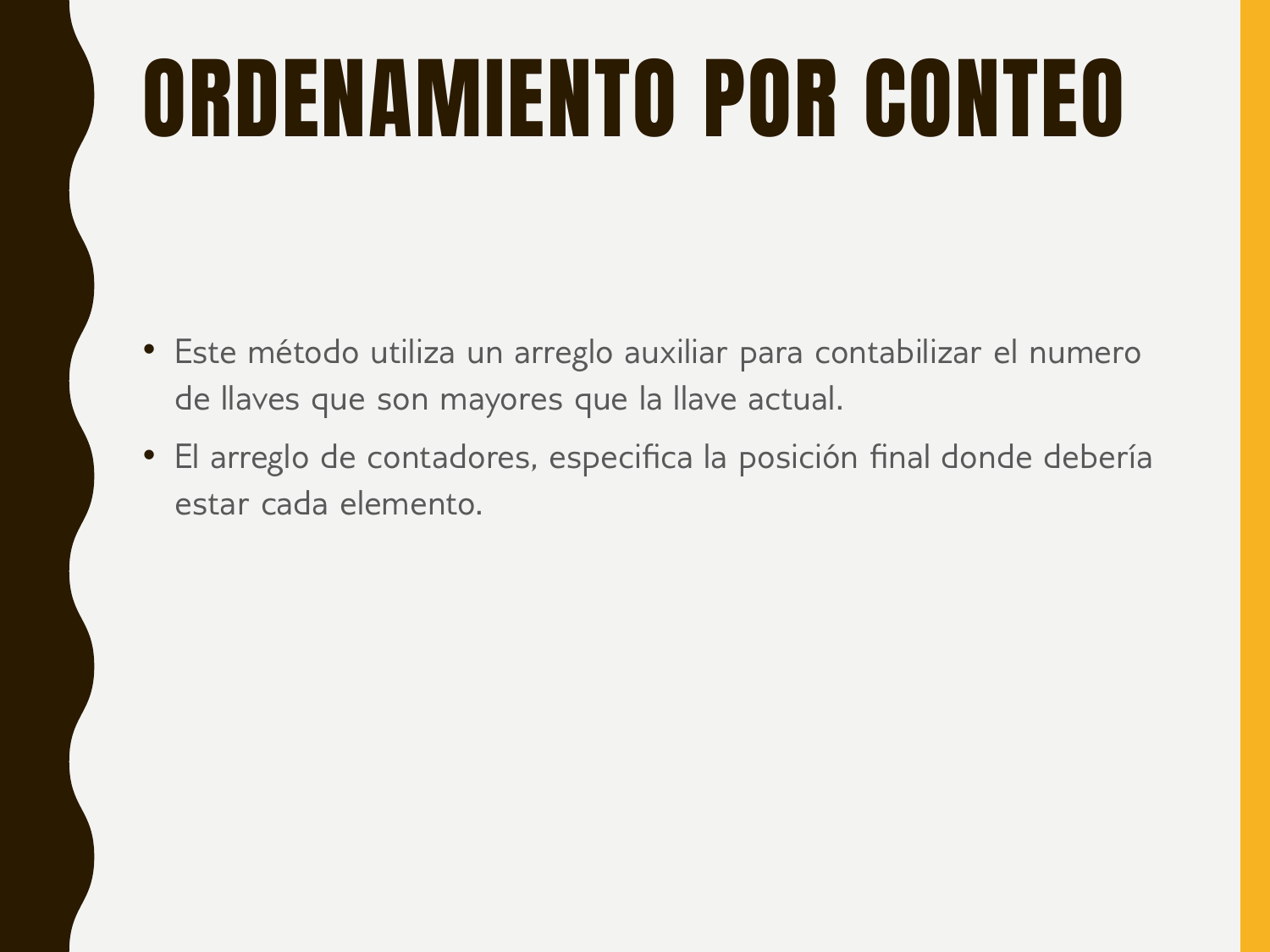

# Ordenamiento por conteo
Este método utiliza un arreglo auxiliar para contabilizar el numero de llaves que son mayores que la llave actual.
El arreglo de contadores, especifica la posición final donde debería estar cada elemento.